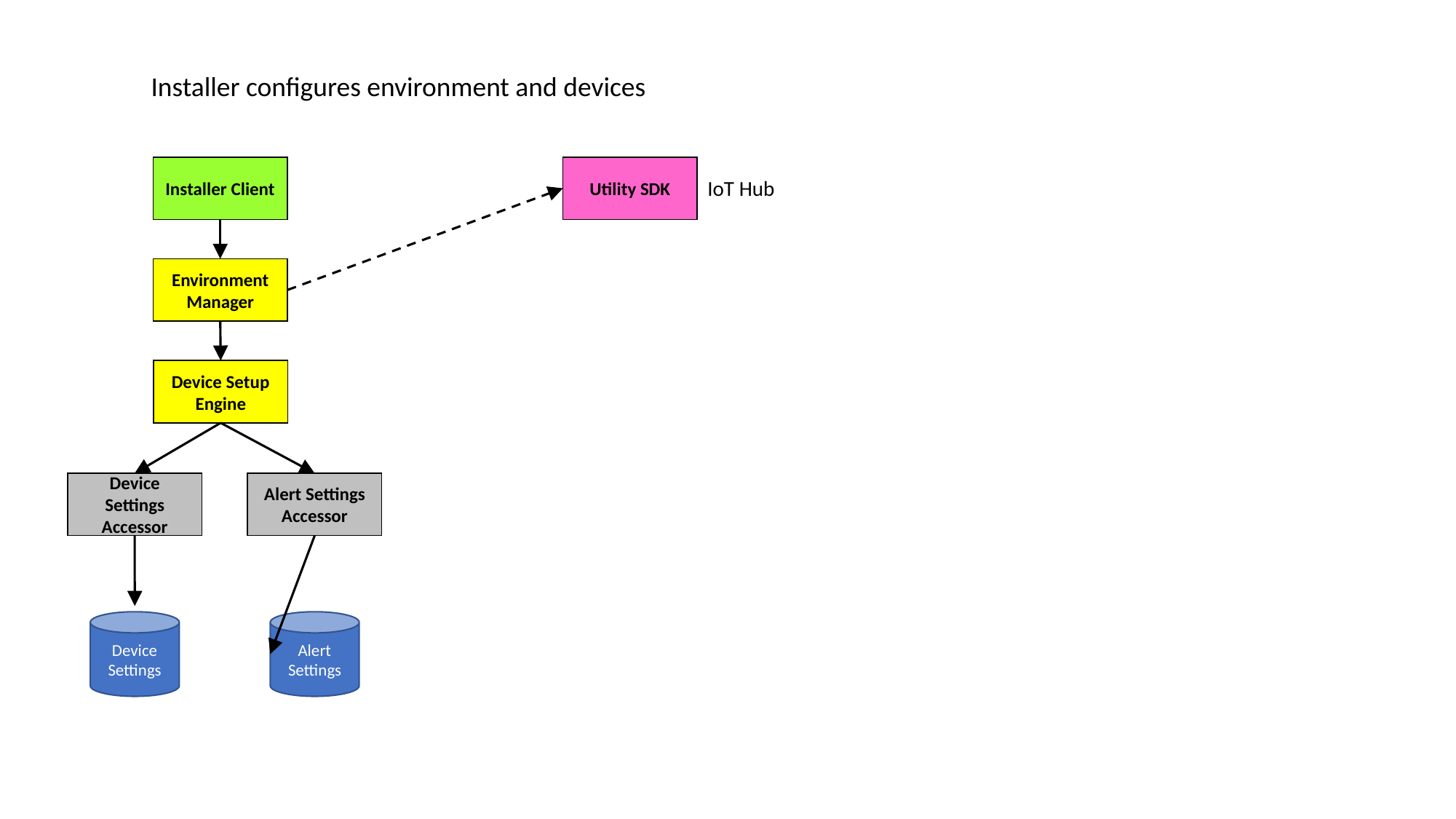

Installer configures environment and devices
Installer Client
Utility SDK
IoT Hub
Environment Manager
Device Setup Engine
Device Settings Accessor
Alert Settings Accessor
Device Settings
Alert Settings